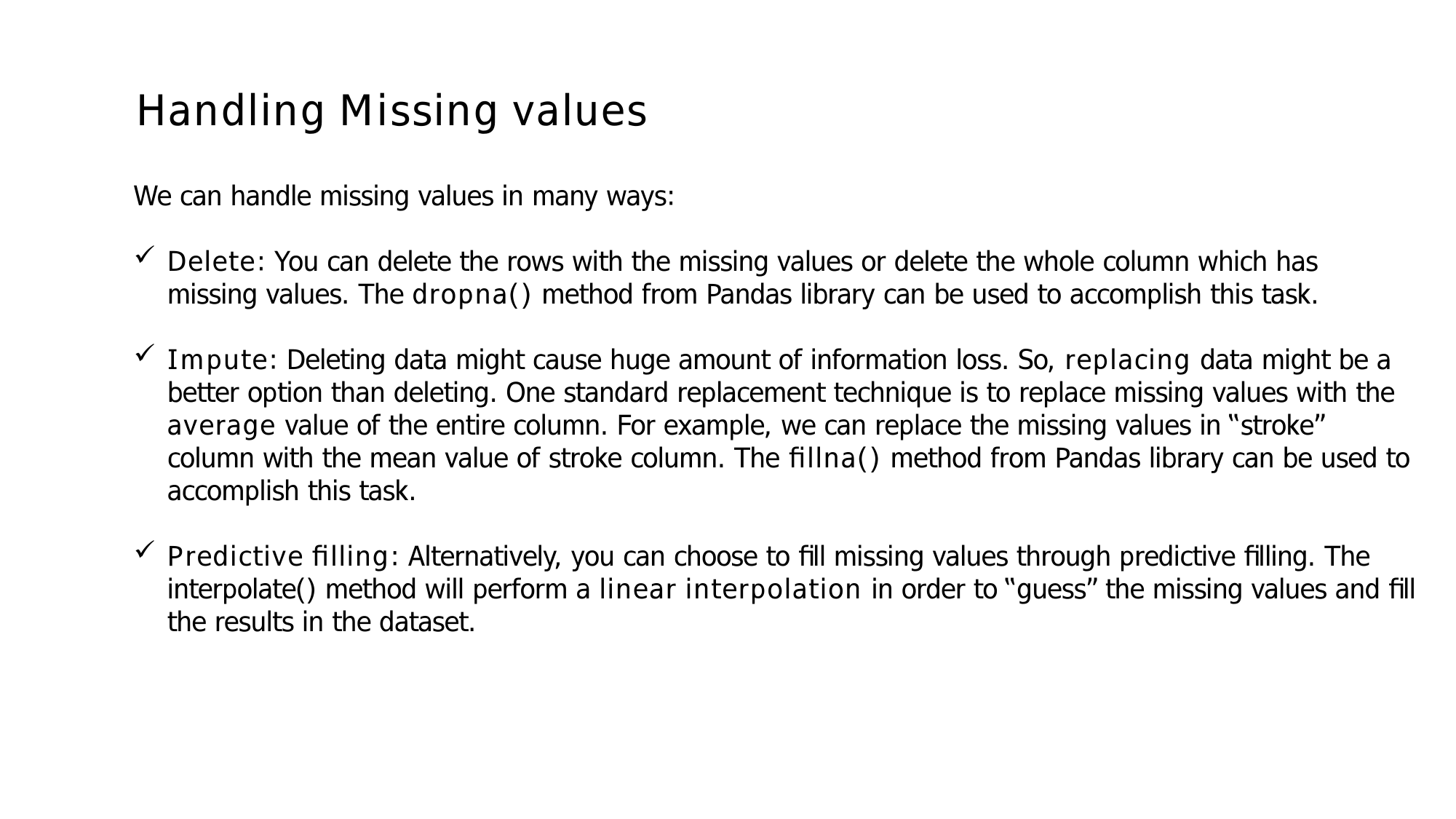

Handling Missing values

We can handle missing values in many ways:

Delete: You can delete the rows with the missing values or delete the whole column which has missing values. The dropna() method from Pandas library can be used to accomplish this task.

Impute: Deleting data might cause huge amount of information loss. So, replacing data might be a better option than deleting. One standard replacement technique is to replace missing values with the average value of the entire column. For example, we can replace the missing values in “stroke” column with the mean value of stroke column. The fillna() method from Pandas library can be used to accomplish this task.

Predictive filling: Alternatively, you can choose to fill missing values through predictive filling. The interpolate() method will perform a linear interpolation in order to “guess” the missing values and fill the results in the dataset.